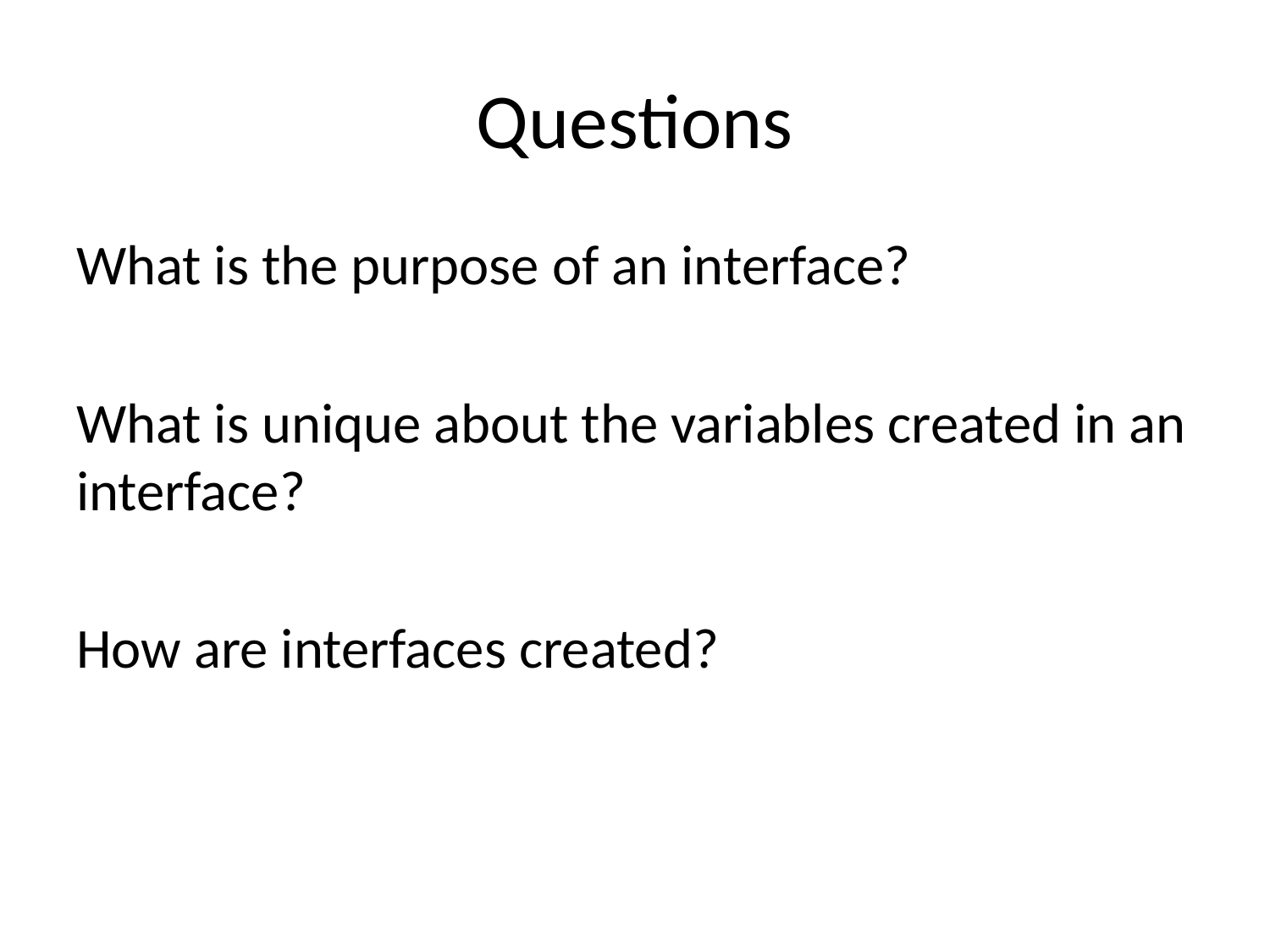

# Questions
What is the purpose of an interface?

What is unique about the variables created in an interface?

How are interfaces created?